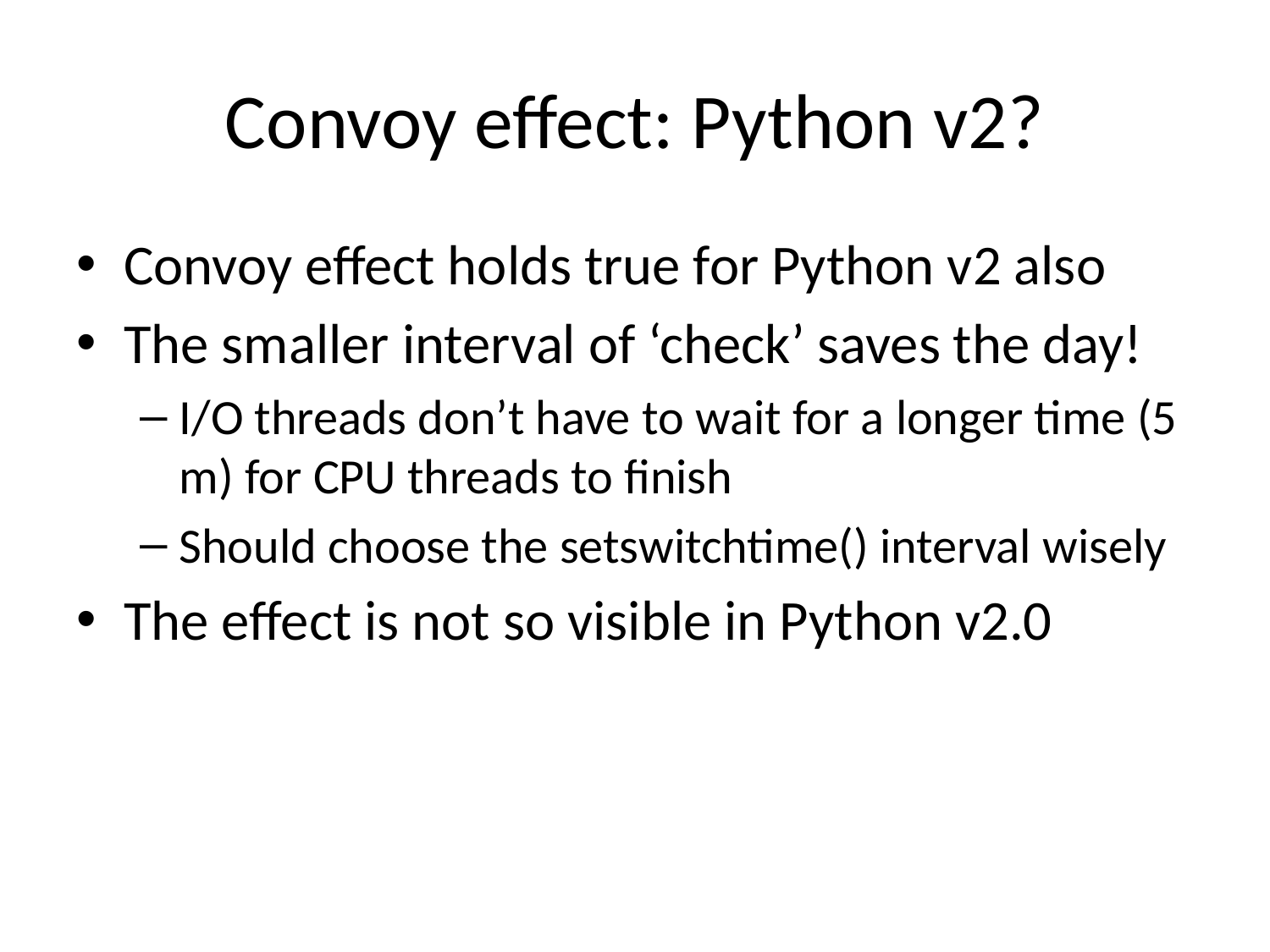

# Convoy effect: Python v2?
Convoy effect holds true for Python v2 also
The smaller interval of ‘check’ saves the day!
I/O threads don’t have to wait for a longer time (5 m) for CPU threads to finish
Should choose the setswitchtime() interval wisely
The effect is not so visible in Python v2.0